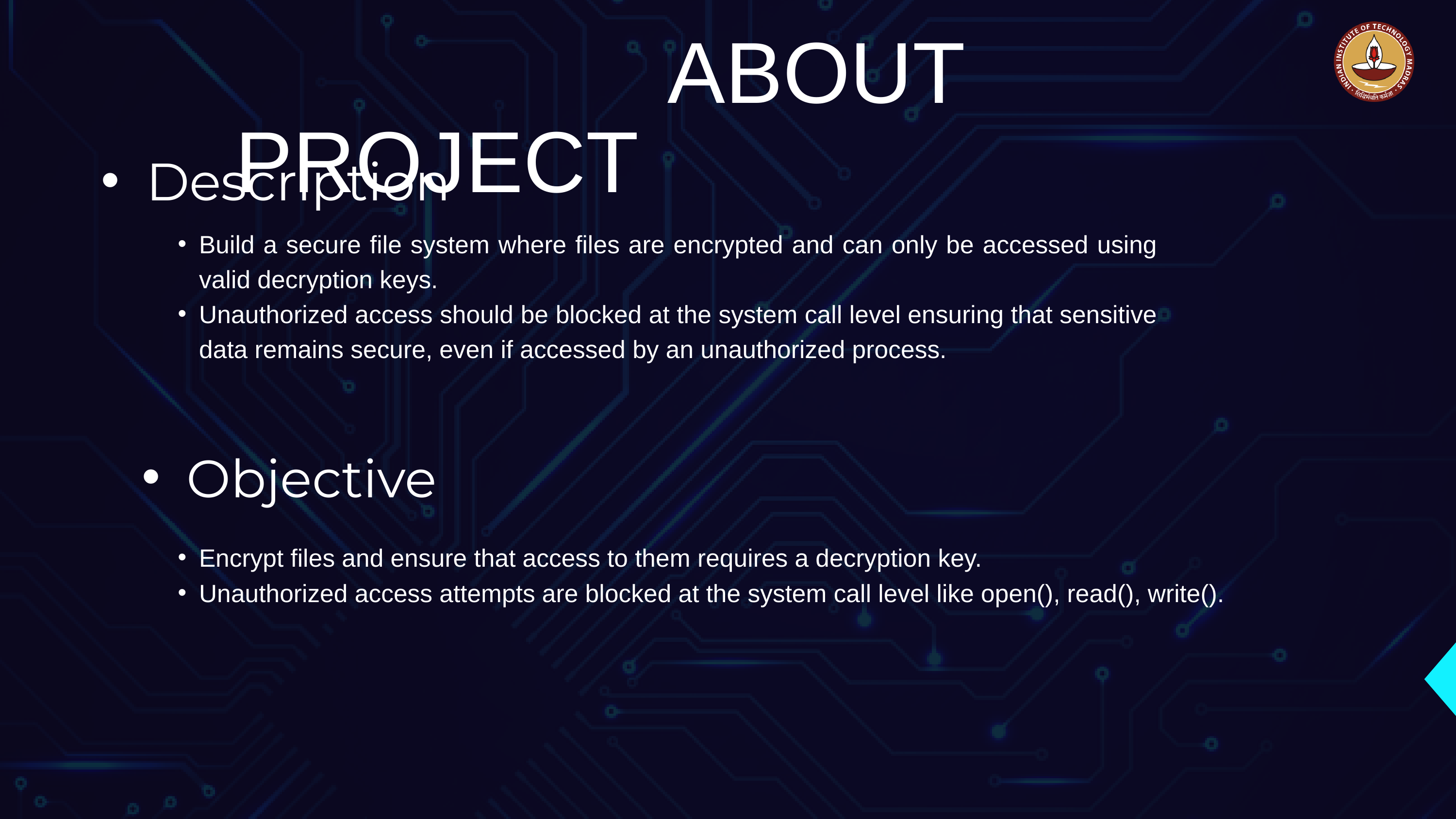

ABOUT PROJECT
Description
Build a secure file system where files are encrypted and can only be accessed using valid decryption keys.
Unauthorized access should be blocked at the system call level ensuring that sensitive data remains secure, even if accessed by an unauthorized process.

Objective
Encrypt files and ensure that access to them requires a decryption key.
Unauthorized access attempts are blocked at the system call level like open(), read(), write().